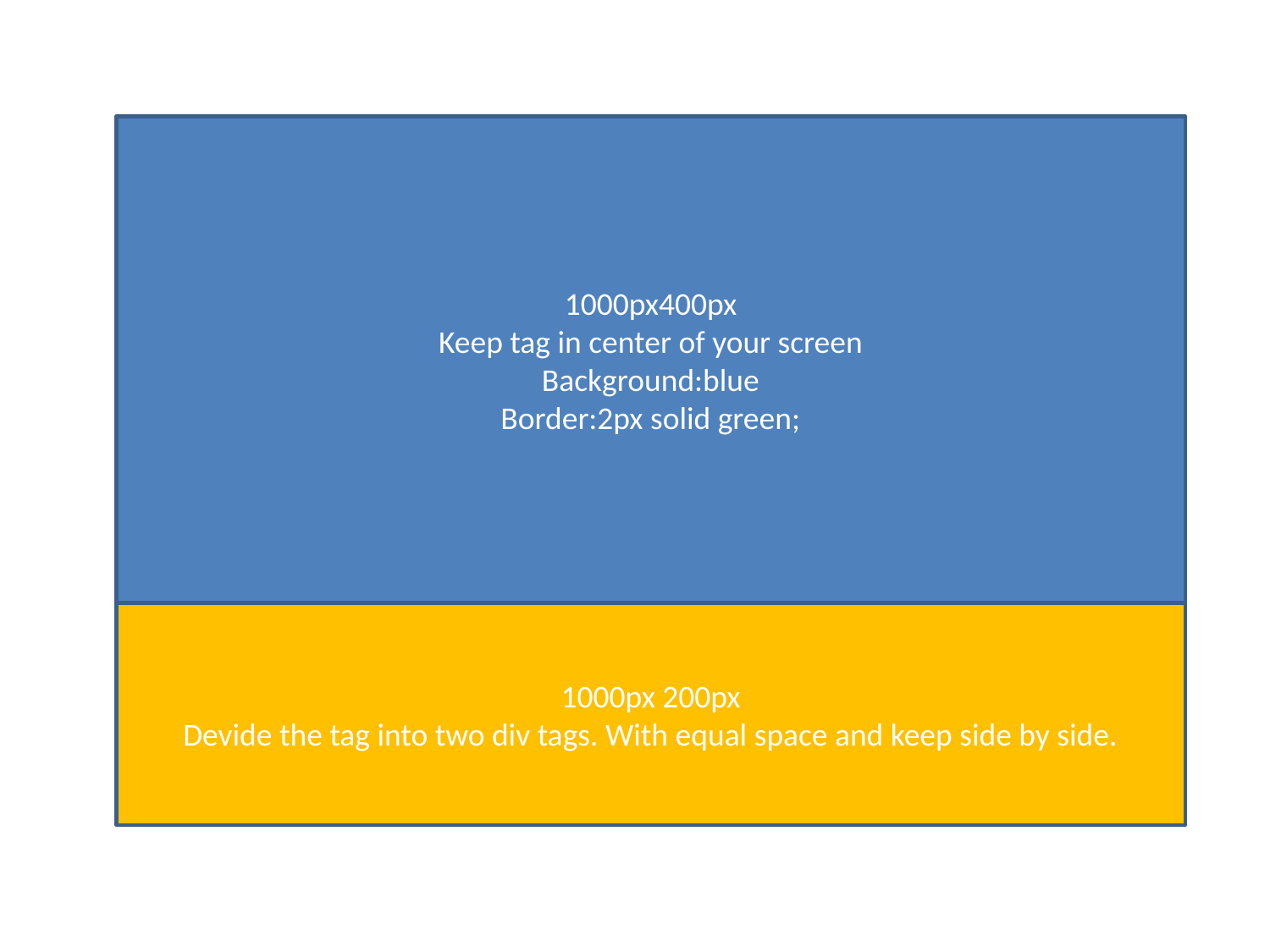

1000px400px
Keep tag in center of your screen
Background:blue
Border:2px solid green;
1000px 200px
Devide the tag into two div tags. With equal space and keep side by side.